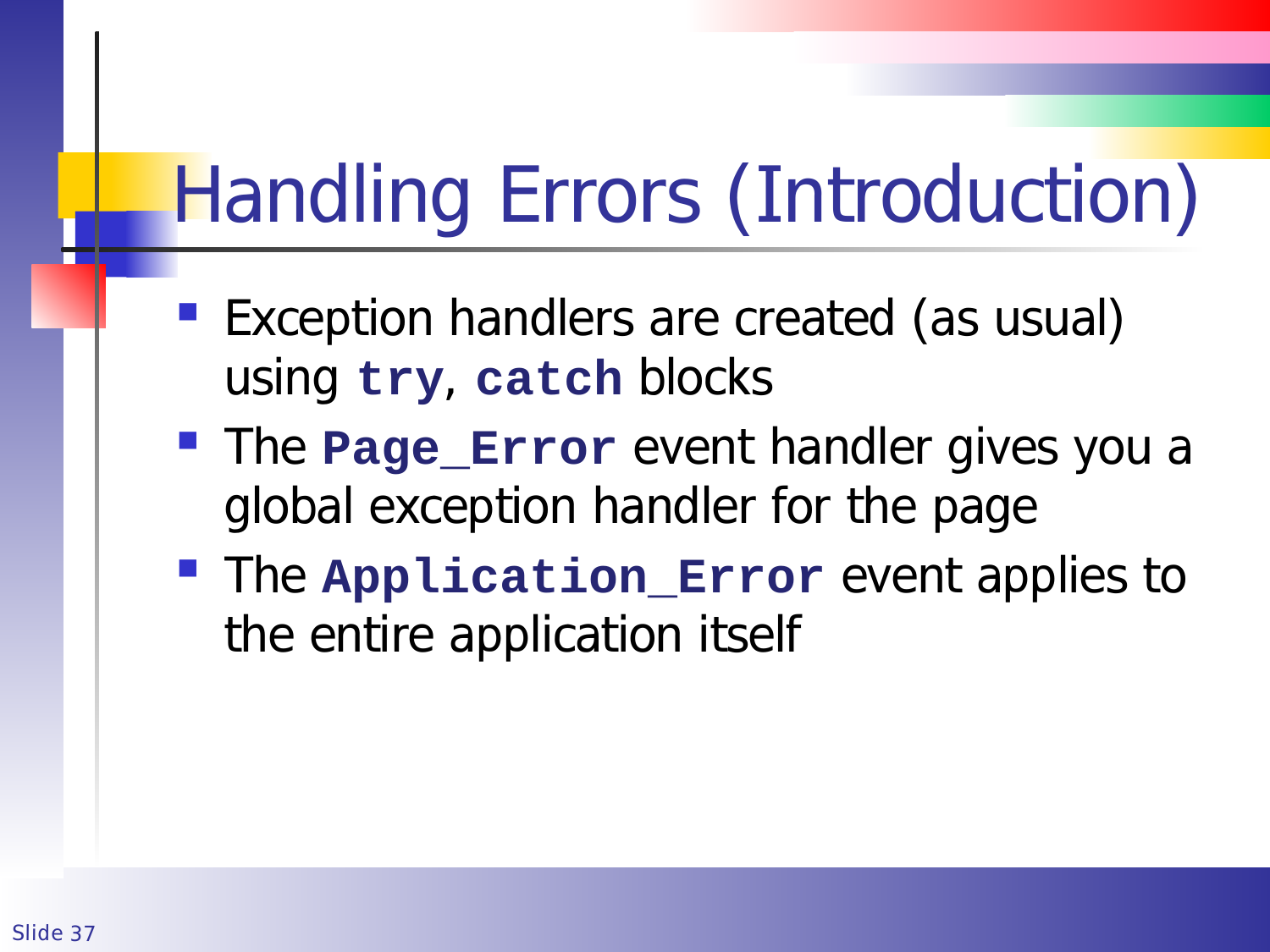

# Handling Errors (Introduction)
Exception handlers are created (as usual) using try, catch blocks
The Page_Error event handler gives you a global exception handler for the page
The Application_Error event applies to the entire application itself